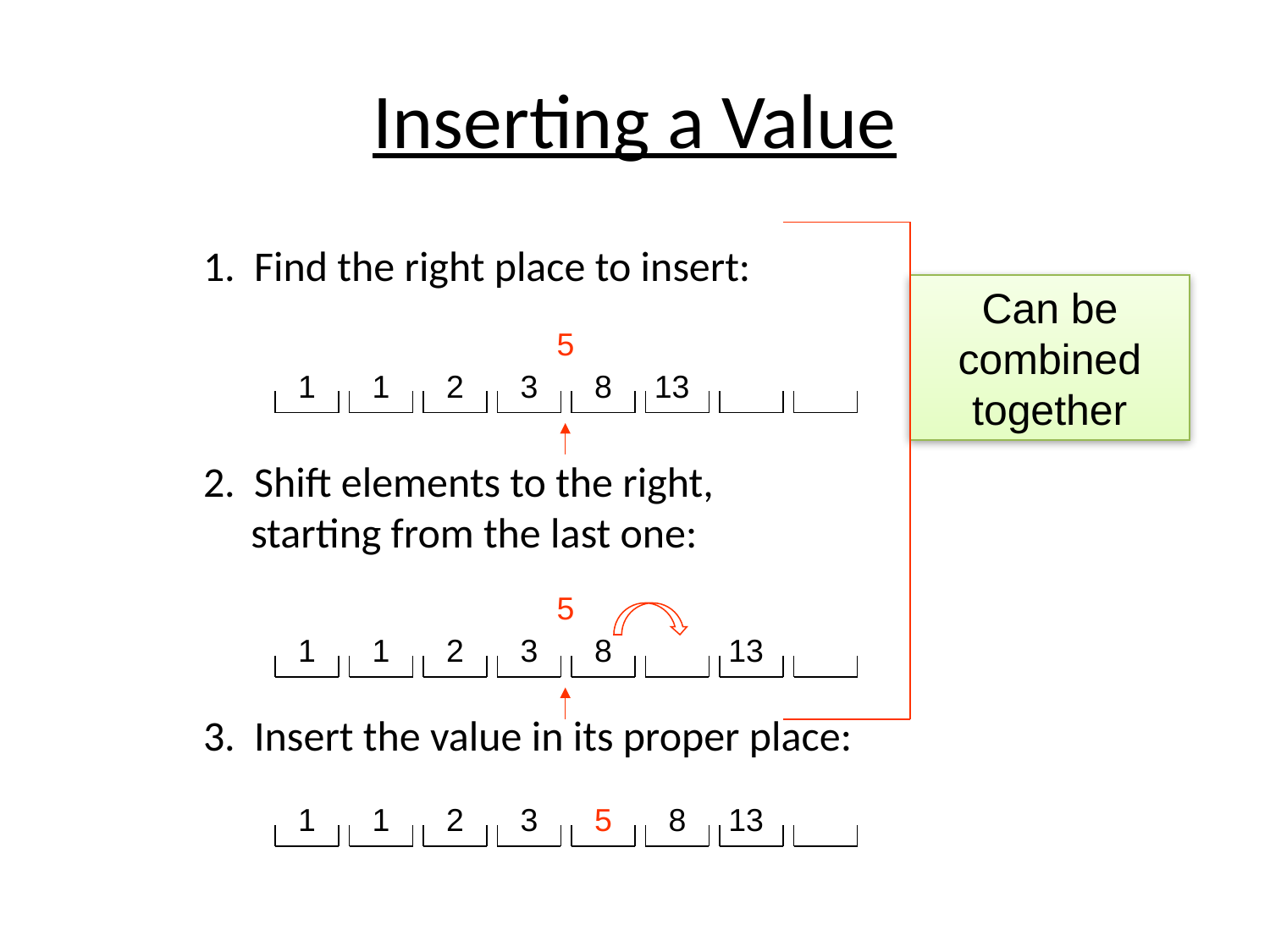

# Inserting a Value
1.  Find the right place to insert:

2.  Shift elements to the right,
     starting from the last one:

3.  Insert the value in its proper place:
Can be combined together
5
1
1
2
3
8
13
5

1
1
2
3
8
13
1
1
2
3
5
8
13